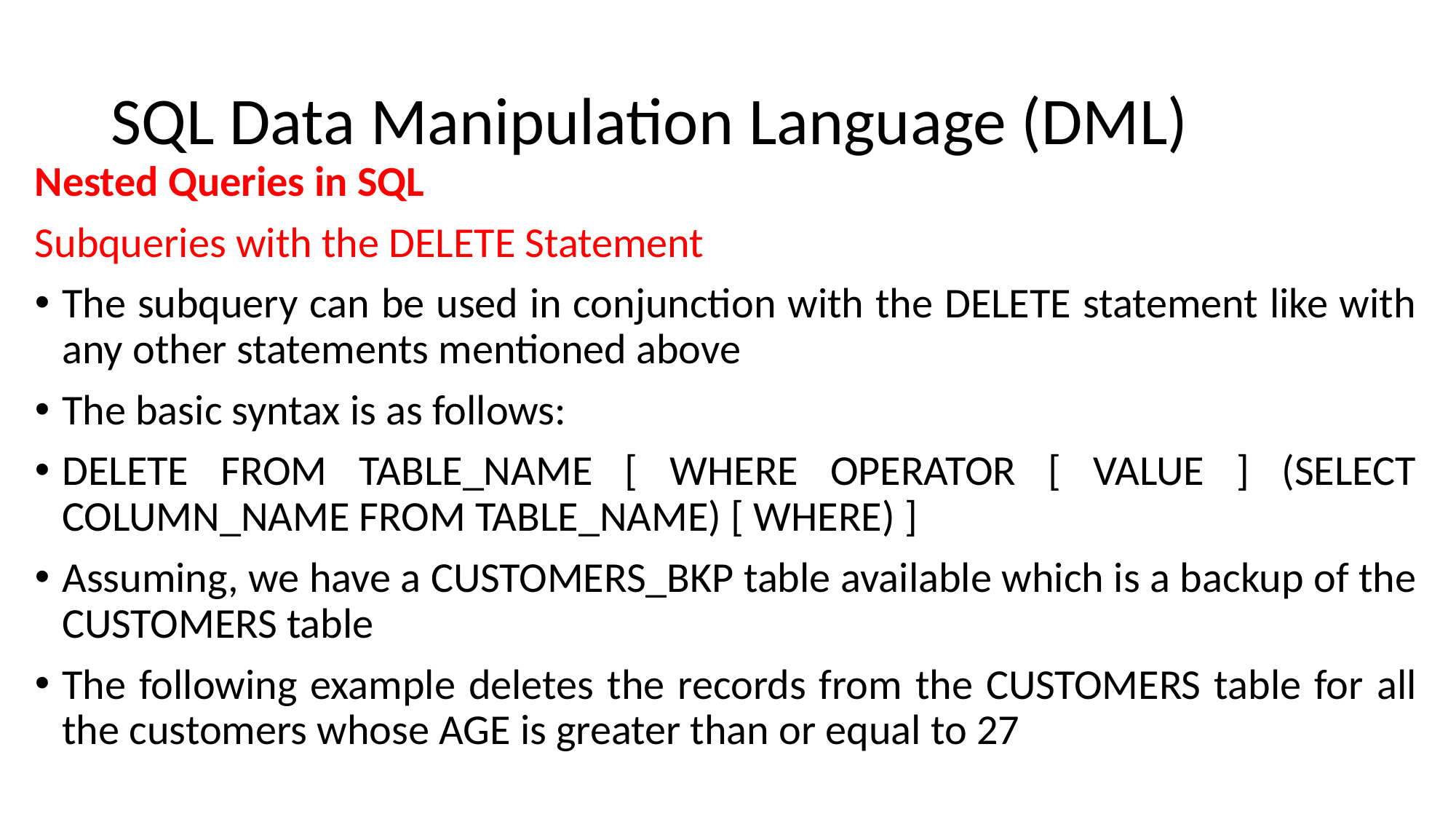

# SQL Data Manipulation Language (DML)
Nested Queries in SQL
Subqueries with the DELETE Statement
The subquery can be used in conjunction with the DELETE statement like with any other statements mentioned above
The basic syntax is as follows:
DELETE FROM TABLE_NAME [ WHERE OPERATOR [ VALUE ] (SELECT COLUMN_NAME FROM TABLE_NAME) [ WHERE) ]
Assuming, we have a CUSTOMERS_BKP table available which is a backup of the CUSTOMERS table
The following example deletes the records from the CUSTOMERS table for all the customers whose AGE is greater than or equal to 27